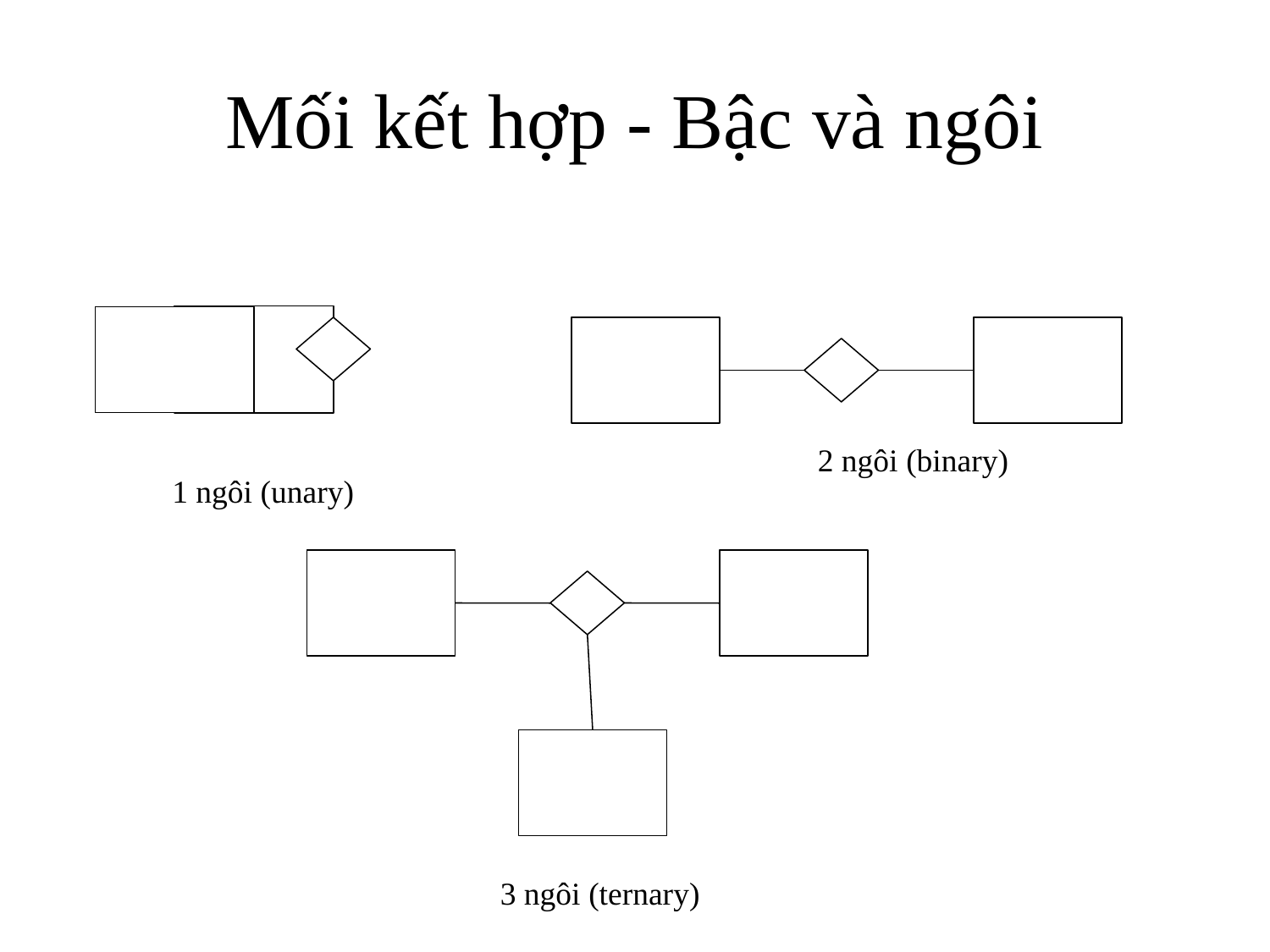

# Mối kết hợp - Bậc và ngôi

2 ngôi (binary)
1 ngôi (unary)

3 ngôi (ternary)